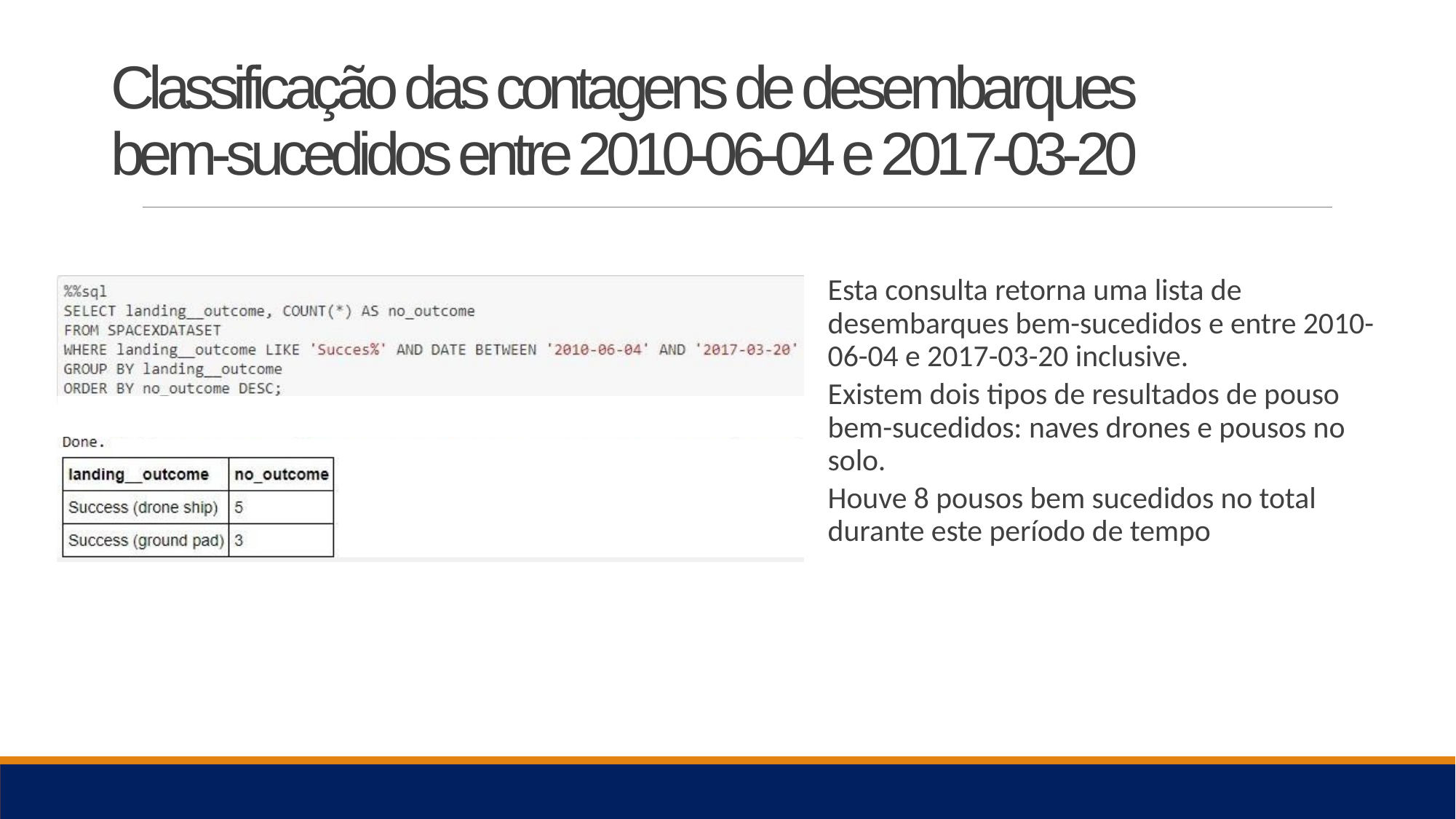

# Classificação das contagens de desembarques bem-sucedidos entre 2010-06-04 e 2017-03-20

Esta consulta retorna uma lista de desembarques bem-sucedidos e entre 2010-06-04 e 2017-03-20 inclusive.
Existem dois tipos de resultados de pouso bem-sucedidos: naves drones e pousos no solo.
Houve 8 pousos bem sucedidos no total durante este período de tempo

34